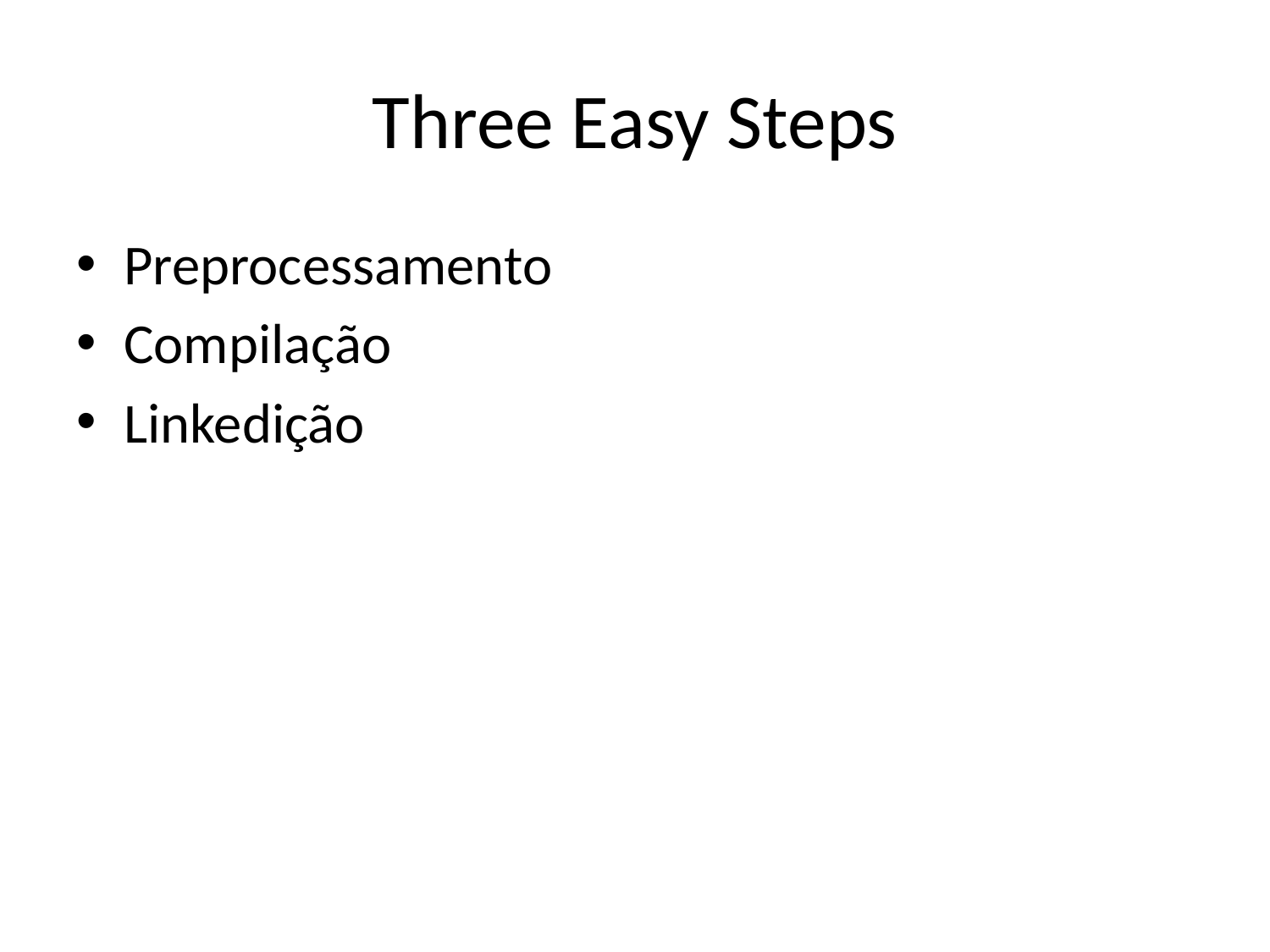

# Three Easy Steps
Preprocessamento
Compilação
Linkedição